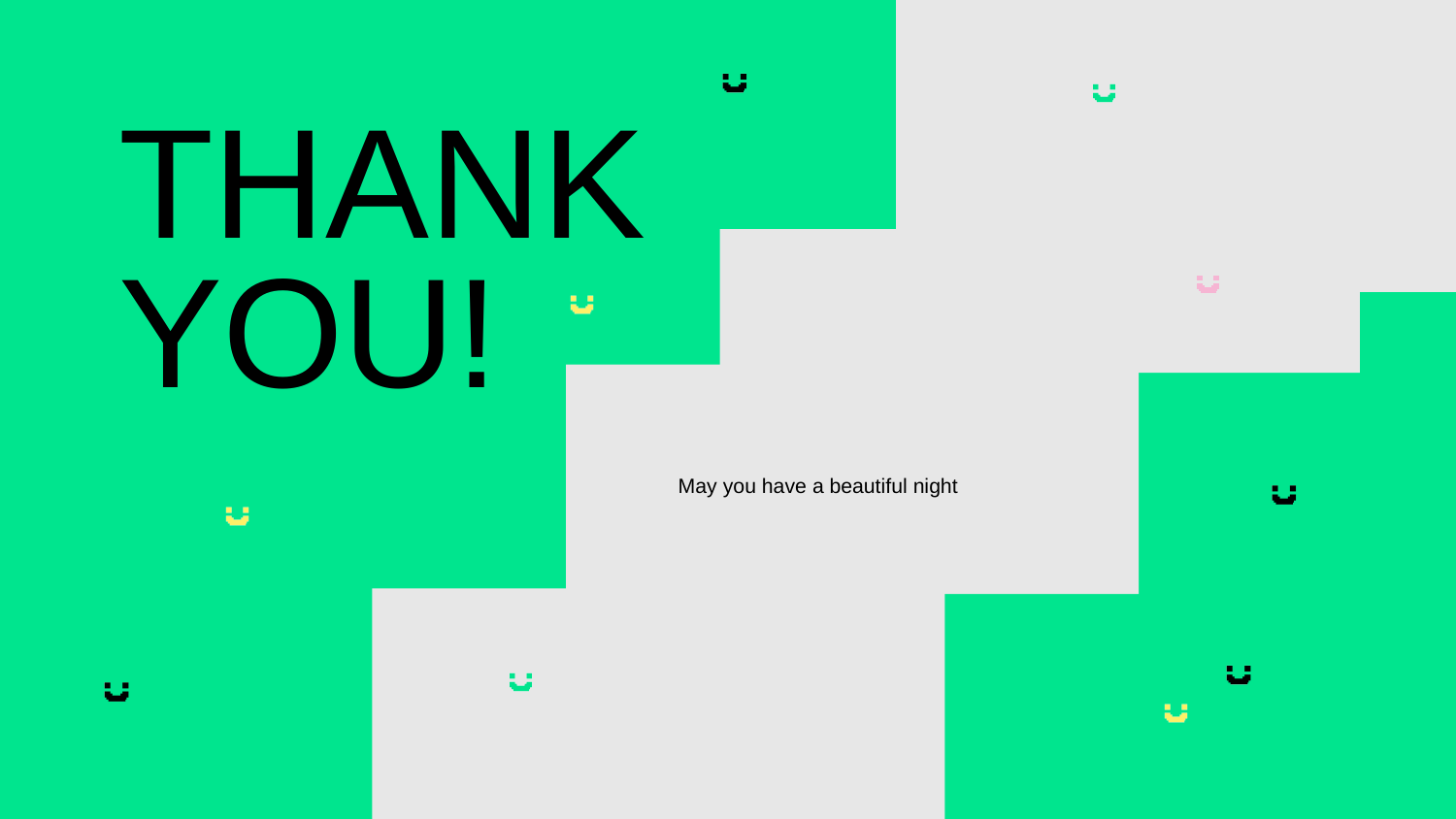

# THANK
YOU!
May you have a beautiful night